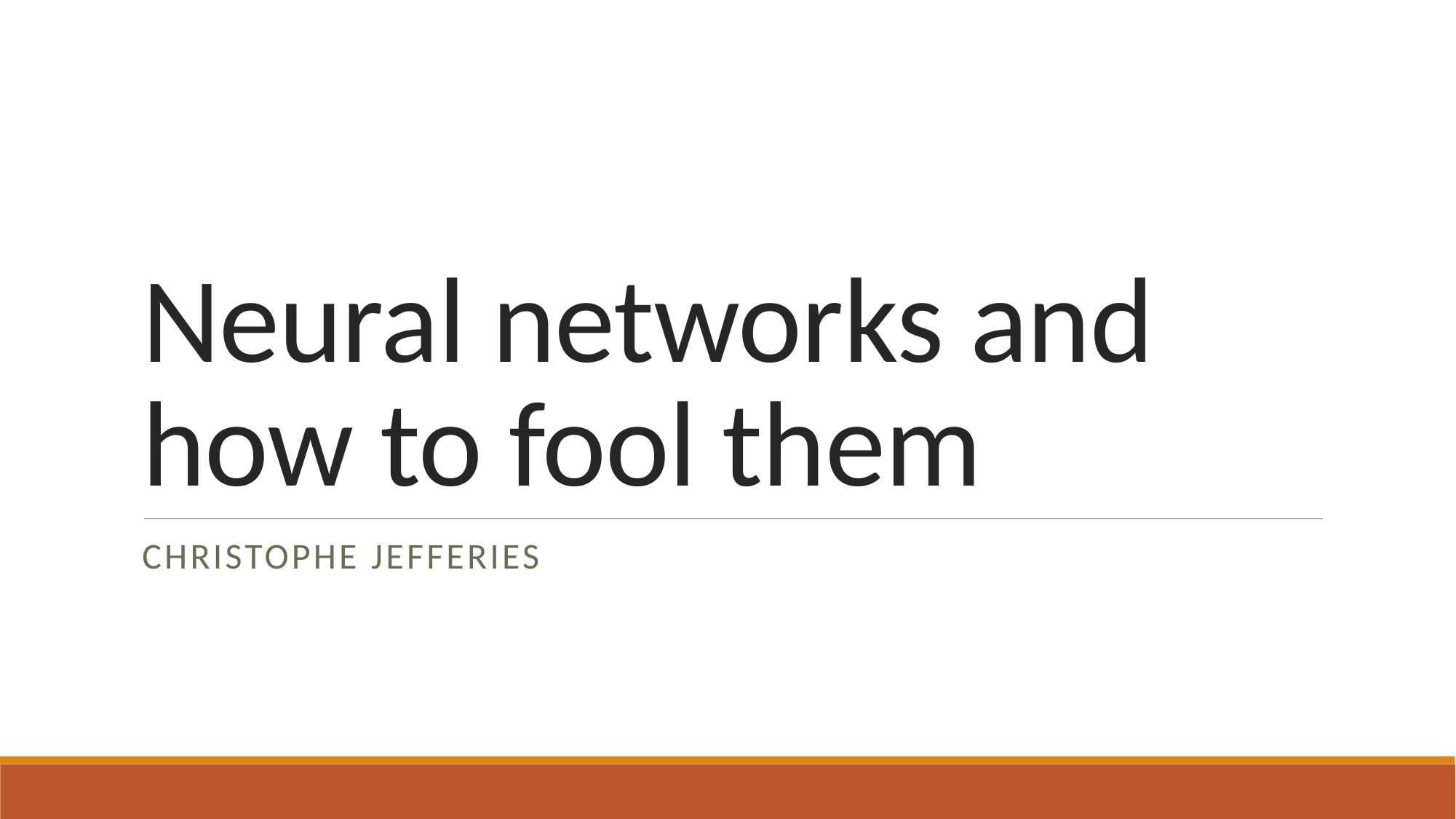

# Neural networks and how to fool them
Christophe Jefferies